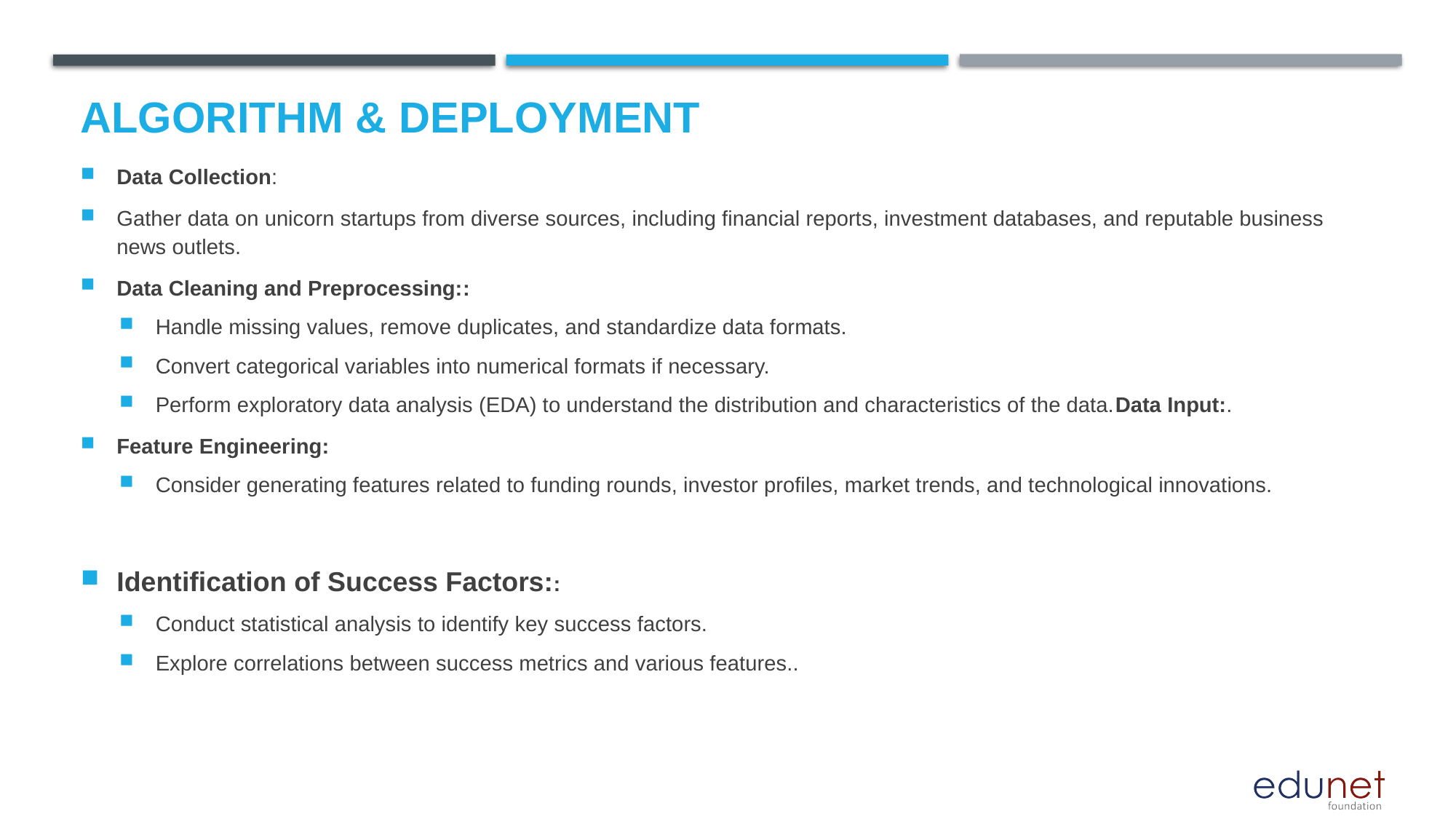

# Algorithm & Deployment
Data Collection:
Gather data on unicorn startups from diverse sources, including financial reports, investment databases, and reputable business news outlets.
Data Cleaning and Preprocessing::
Handle missing values, remove duplicates, and standardize data formats.
Convert categorical variables into numerical formats if necessary.
Perform exploratory data analysis (EDA) to understand the distribution and characteristics of the data.Data Input:.
Feature Engineering:
Consider generating features related to funding rounds, investor profiles, market trends, and technological innovations.

Identification of Success Factors::
Conduct statistical analysis to identify key success factors.
Explore correlations between success metrics and various features..